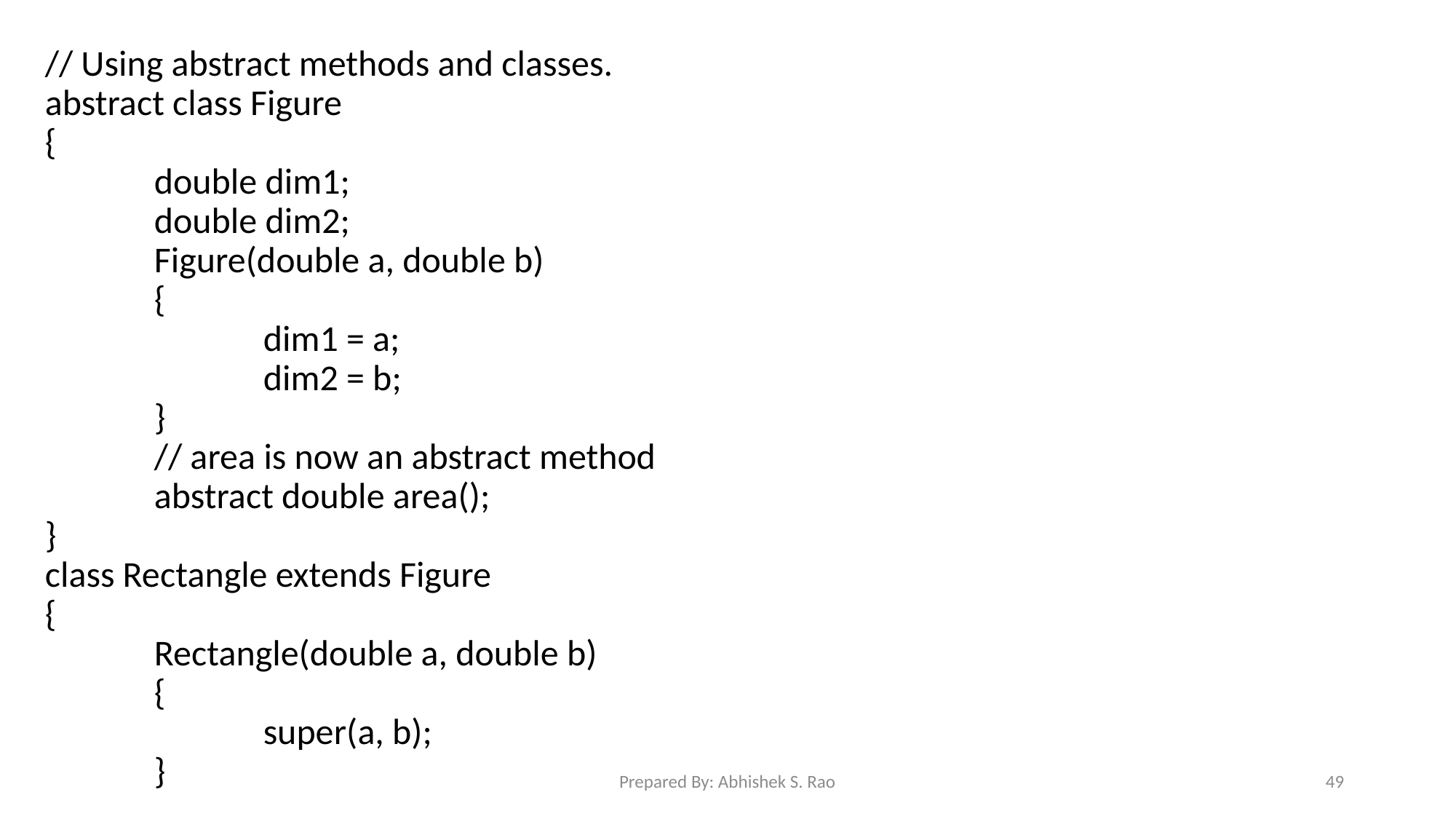

// Using abstract methods and classes.
abstract class Figure
{
	double dim1;
	double dim2;
	Figure(double a, double b)
	{
		dim1 = a;
		dim2 = b;
	}
	// area is now an abstract method
	abstract double area();
}
class Rectangle extends Figure
{
	Rectangle(double a, double b)
	{
		super(a, b);
	}
Prepared By: Abhishek S. Rao
49